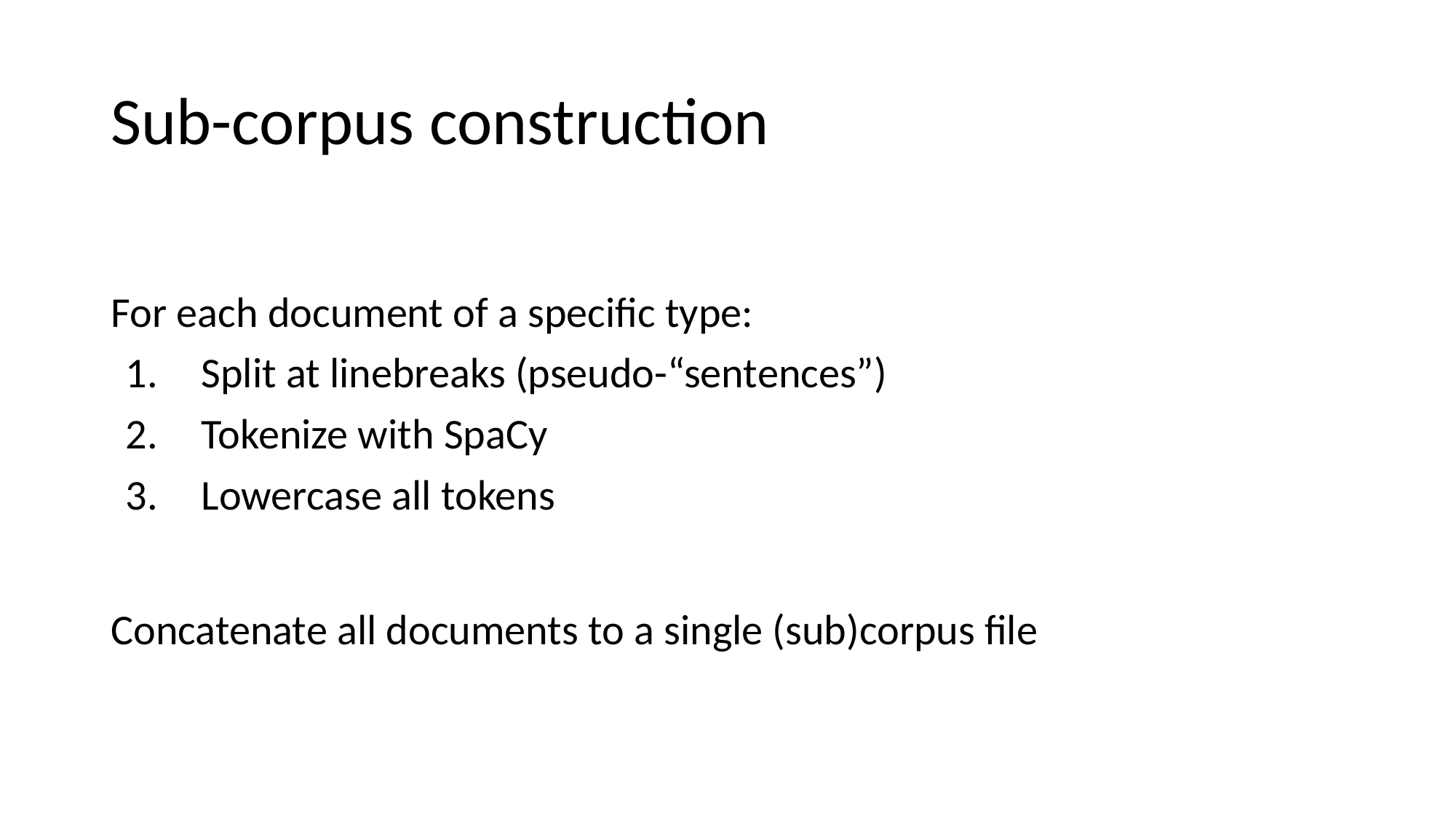

# Sub-corpus construction
For each document of a specific type:
Split at linebreaks (pseudo-“sentences”)
Tokenize with SpaCy
Lowercase all tokens

Concatenate all documents to a single (sub)corpus file